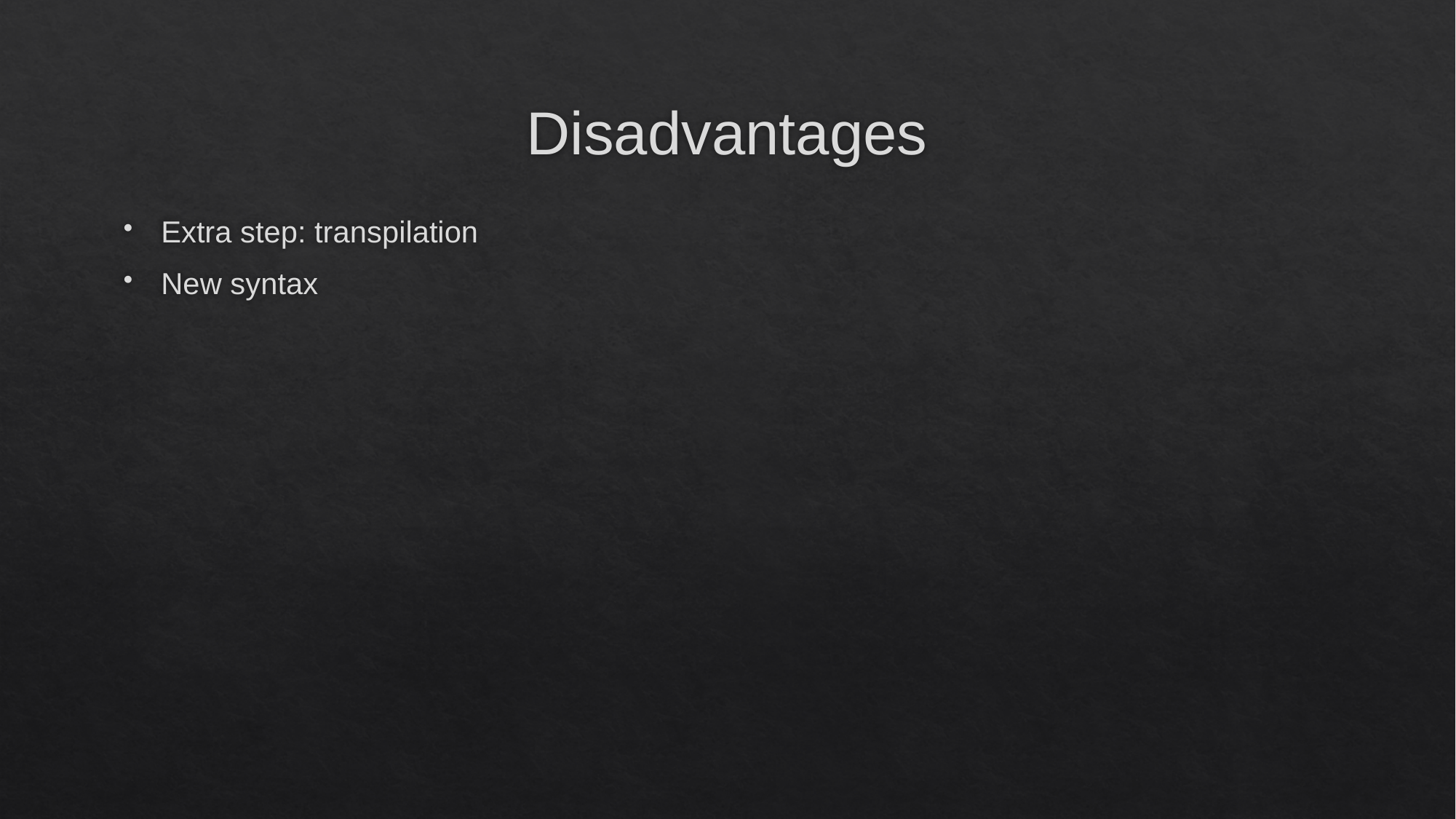

# Disadvantages
Extra step: transpilation
New syntax